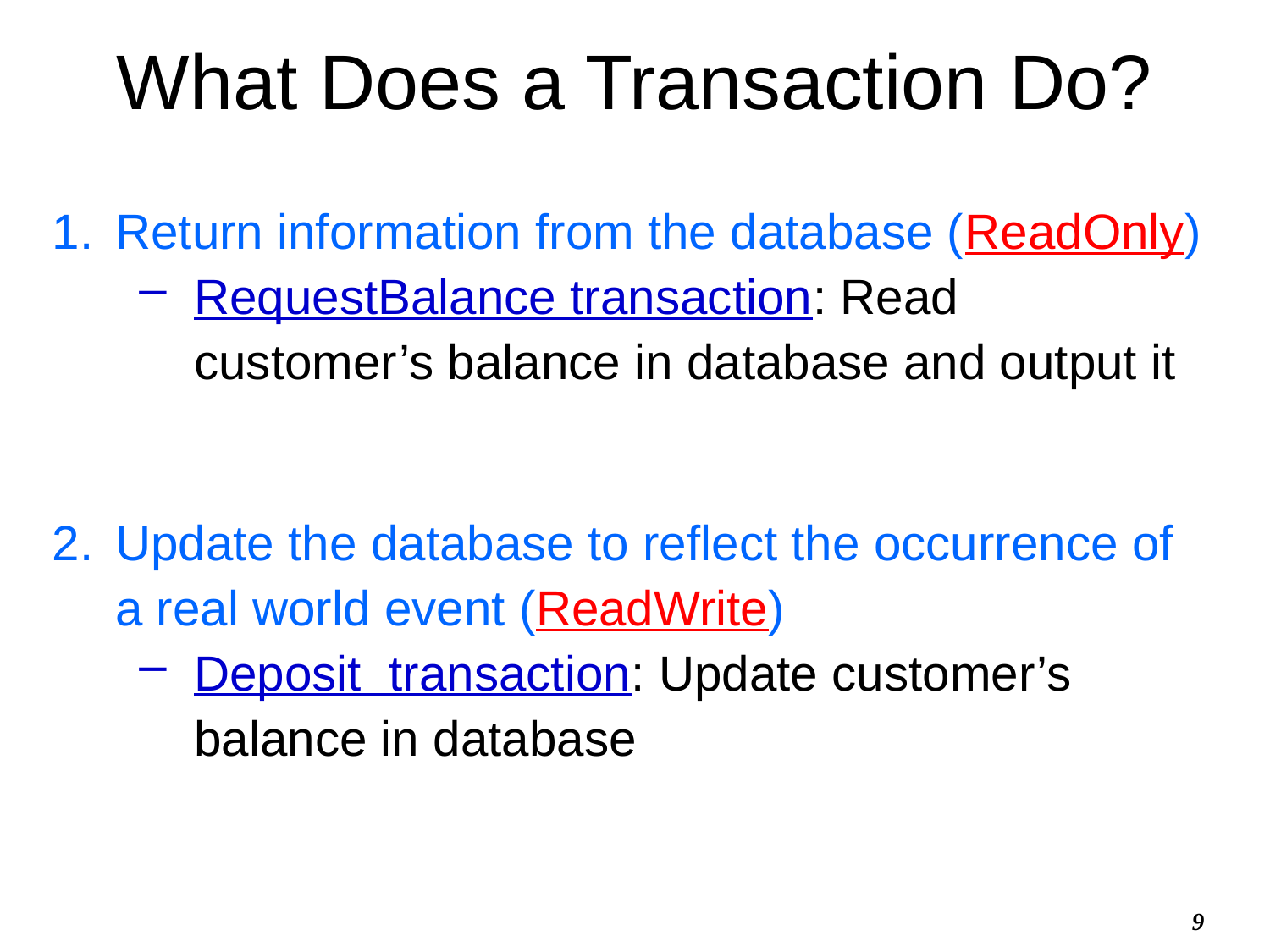

# What Does a Transaction Do?
Return information from the database (ReadOnly)
RequestBalance transaction: Read customer’s balance in database and output it

Update the database to reflect the occurrence of a real world event (ReadWrite)
Deposit  transaction: Update customer’s balance in database
9